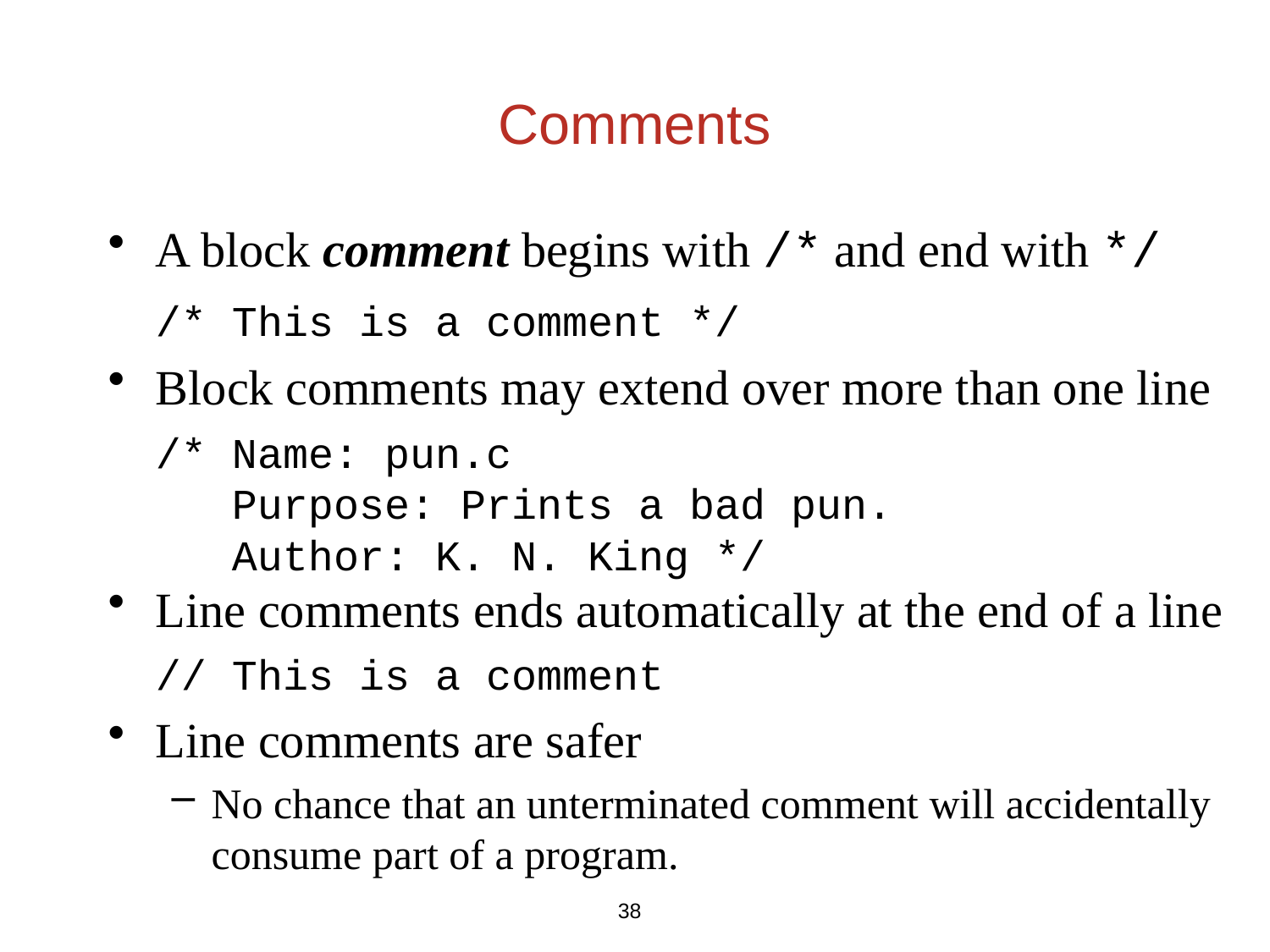

# Comments
A block comment begins with /* and end with */
	/* This is a comment */
Block comments may extend over more than one line
	/* Name: pun.c
	   Purpose: Prints a bad pun.
	   Author: K. N. King */
Line comments ends automatically at the end of a line
	// This is a comment
Line comments are safer
No chance that an unterminated comment will accidentally consume part of a program.

38